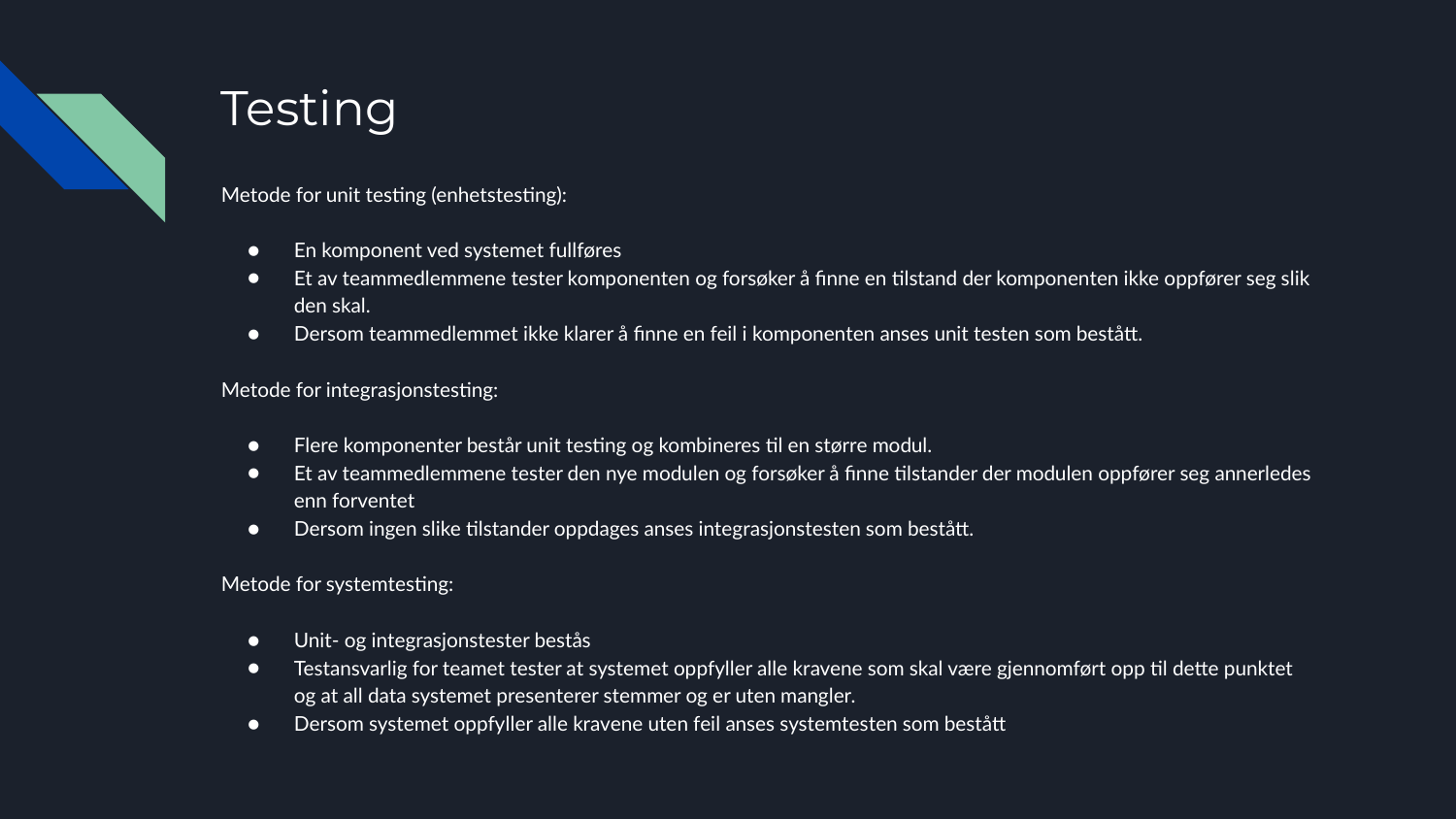

# Testing
Metode for unit testing (enhetstesting):

En komponent ved systemet fullføres
Et av teammedlemmene tester komponenten og forsøker å finne en tilstand der komponenten ikke oppfører seg slik den skal.
Dersom teammedlemmet ikke klarer å finne en feil i komponenten anses unit testen som bestått.

Metode for integrasjonstesting:

Flere komponenter består unit testing og kombineres til en større modul.
Et av teammedlemmene tester den nye modulen og forsøker å finne tilstander der modulen oppfører seg annerledes enn forventet
Dersom ingen slike tilstander oppdages anses integrasjonstesten som bestått.

Metode for systemtesting:

Unit- og integrasjonstester bestås
Testansvarlig for teamet tester at systemet oppfyller alle kravene som skal være gjennomført opp til dette punktet og at all data systemet presenterer stemmer og er uten mangler.
Dersom systemet oppfyller alle kravene uten feil anses systemtesten som bestått